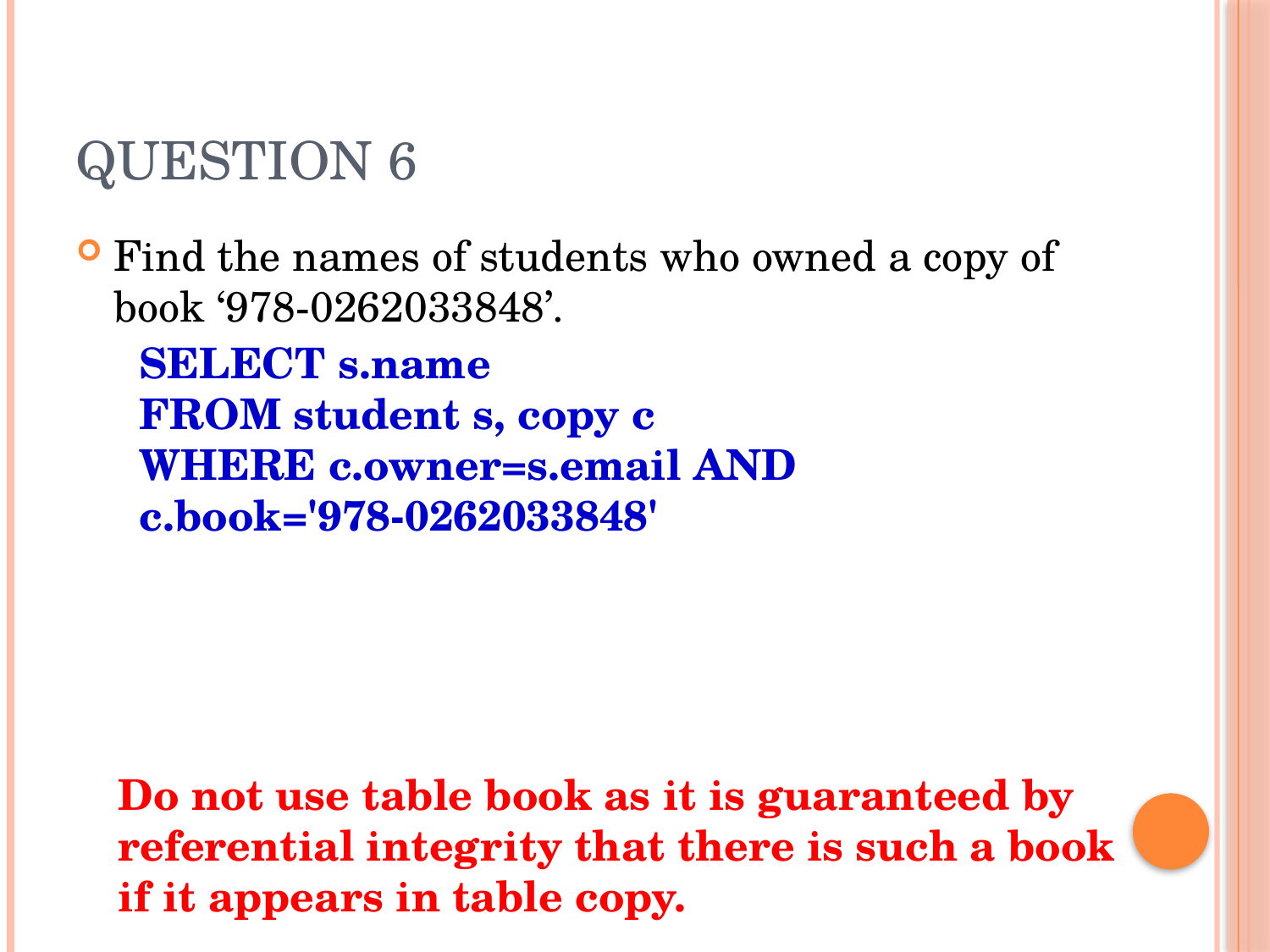

# Question 6
Find the names of students who owned a copy of book ‘978-0262033848’.
SELECT s.name
FROM student s, copy c
WHERE c.owner=s.email AND c.book='978-0262033848'
Do not use table book as it is guaranteed by referential integrity that there is such a book if it appears in table copy.

“It is possible that the database records books that are not owned by any students (because the owners of a copy graduated or because the book was advised by a
lecturer for a course but not yet purchased by any student.)”
--Student guide, page 4